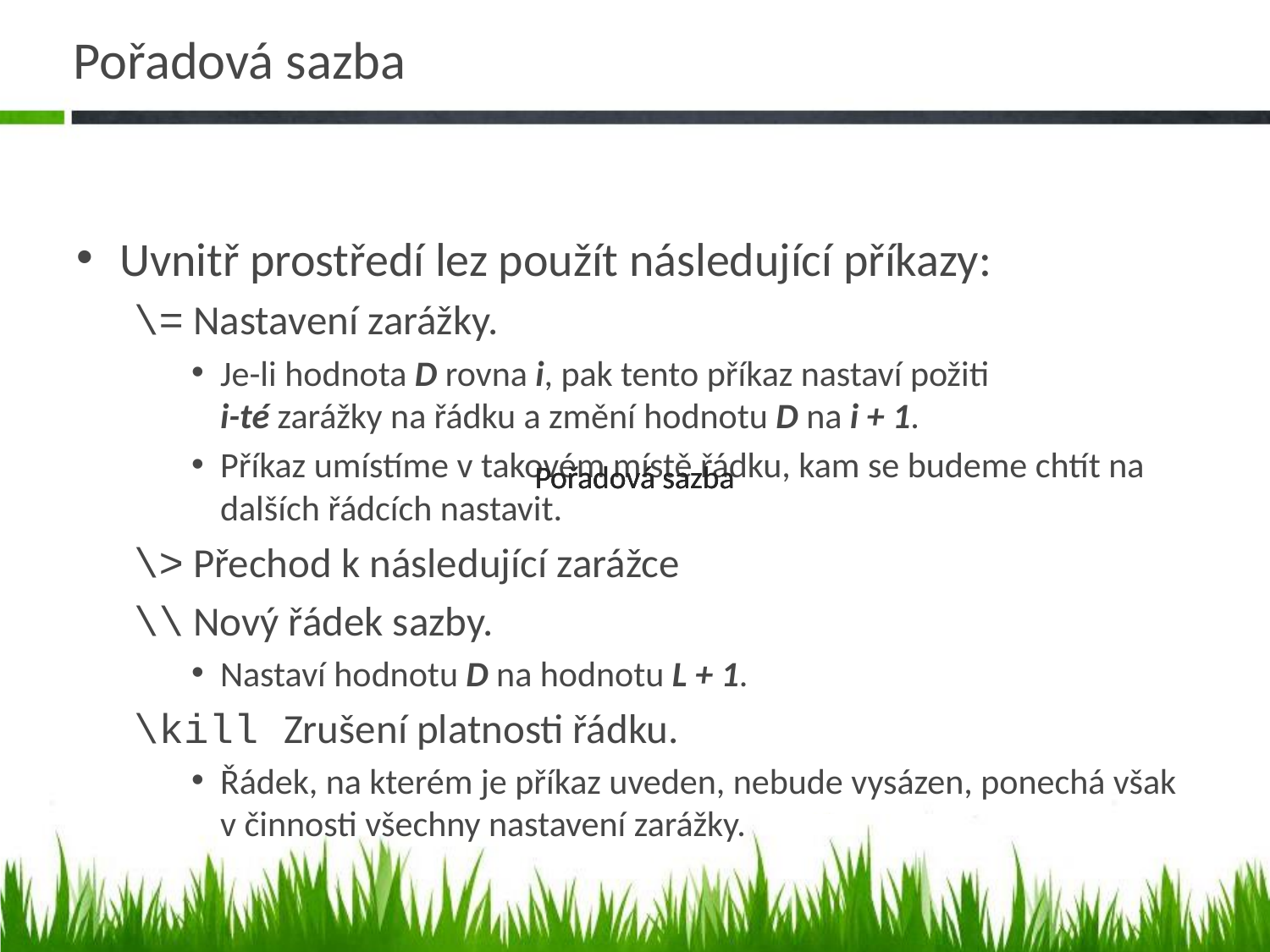

# Pořadová sazba
Uvnitř prostředí lez použít následující příkazy:
\= Nastavení zarážky.
Je-li hodnota D rovna i, pak tento příkaz nastaví požiti
i-té zarážky na řádku a změní hodnotu D na i + 1.
Příkaz umístíme v takovém místě řádku, kam se budeme chtít na dalších řádcích nastavit.
\> Přechod k následující zarážce
\\ Nový řádek sazby.
Nastaví hodnotu D na hodnotu L + 1.
\kill Zrušení platnosti řádku.
Řádek, na kterém je příkaz uveden, nebude vysázen, ponechá však v činnosti všechny nastavení zarážky.
Pořadová sazba
Pořadová sazba
Pořadová sazba